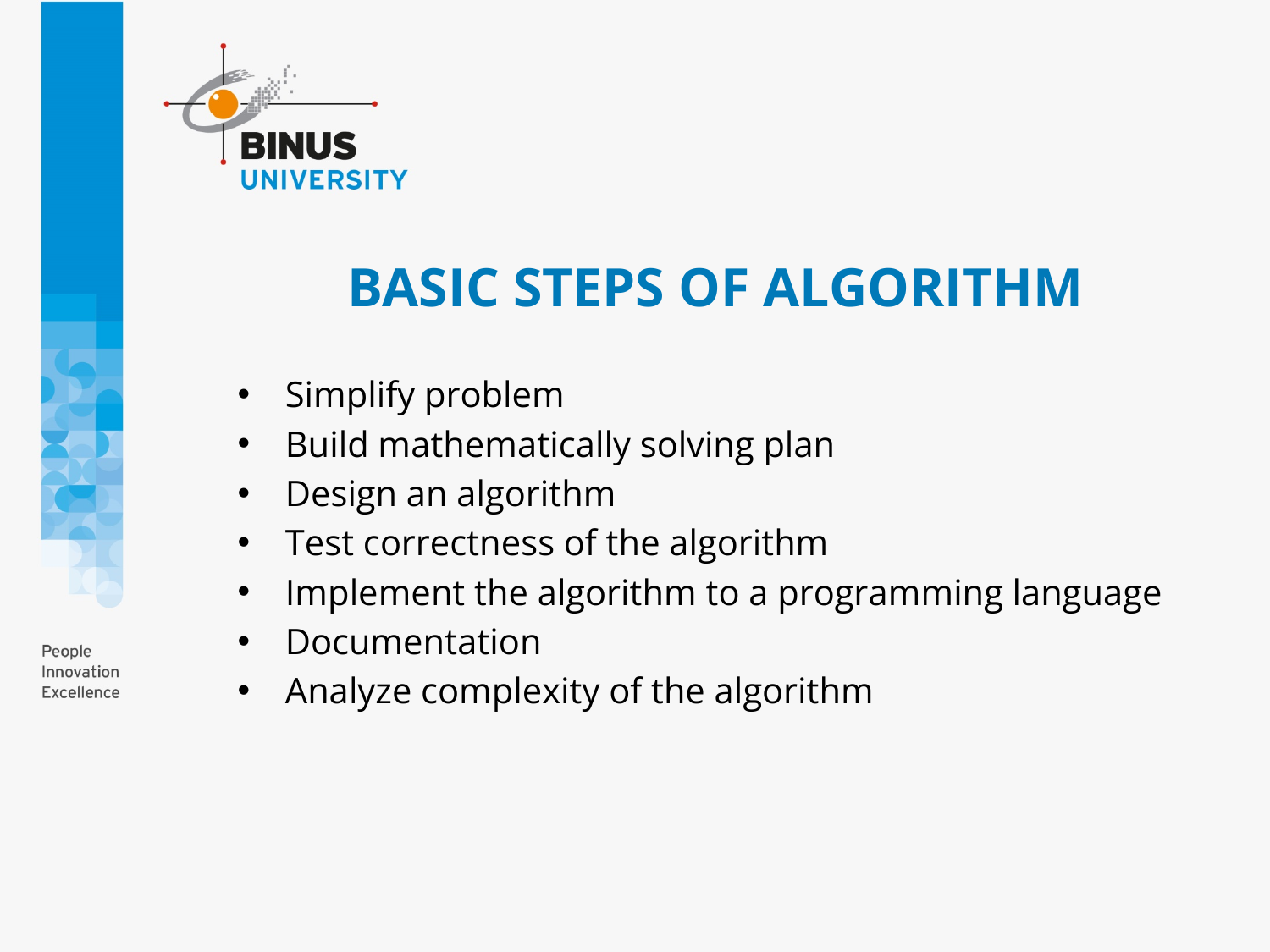

# BASIC STEPS OF ALGORITHM
Simplify problem
Build mathematically solving plan
Design an algorithm
Test correctness of the algorithm
Implement the algorithm to a programming language
Documentation
Analyze complexity of the algorithm